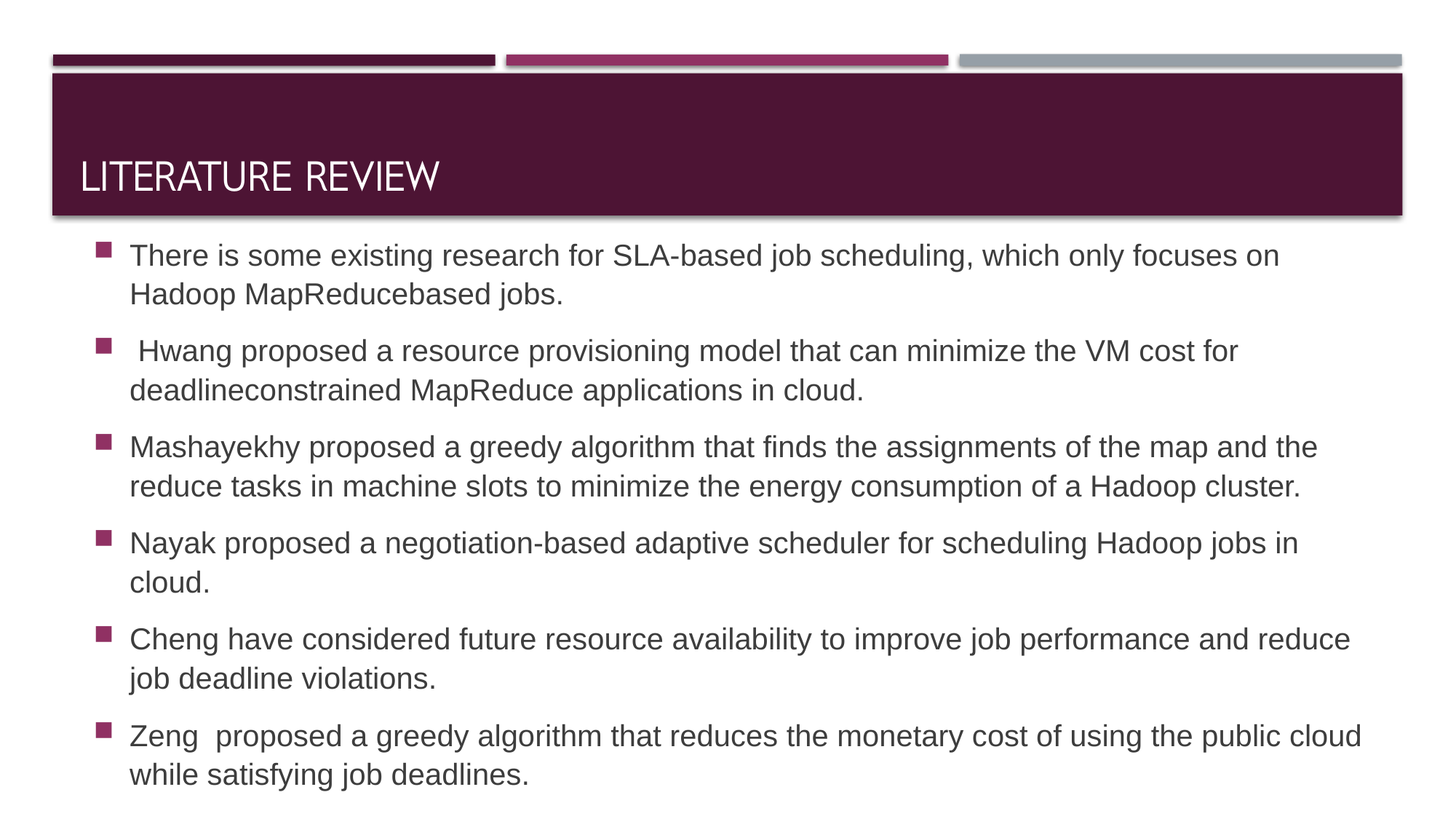

# LITERATURE REVIEW
There is some existing research for SLA-based job scheduling, which only focuses on Hadoop MapReducebased jobs.
 Hwang proposed a resource provisioning model that can minimize the VM cost for deadlineconstrained MapReduce applications in cloud.
Mashayekhy proposed a greedy algorithm that finds the assignments of the map and the reduce tasks in machine slots to minimize the energy consumption of a Hadoop cluster.
Nayak proposed a negotiation-based adaptive scheduler for scheduling Hadoop jobs in cloud.
Cheng have considered future resource availability to improve job performance and reduce job deadline violations.
Zeng  proposed a greedy algorithm that reduces the monetary cost of using the public cloud while satisfying job deadlines.